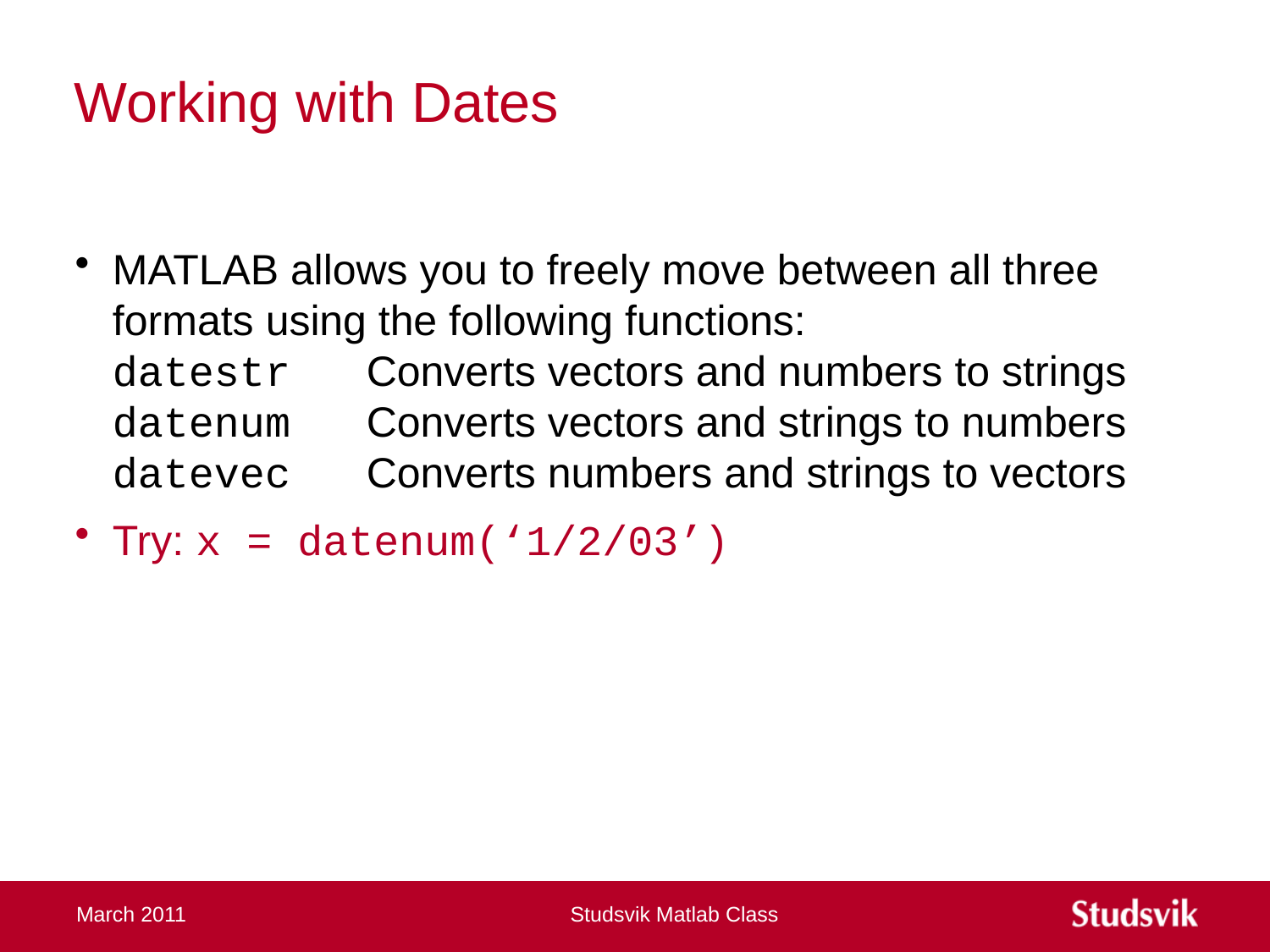

# Working with Dates
MATLAB allows you to freely move between all three formats using the following functions:
datestr	Converts vectors and numbers to strings
datenum	Converts vectors and strings to numbers
datevec	Converts numbers and strings to vectors
Try: x = datenum(‘1/2/03’)
March 2011
Studsvik Matlab Class